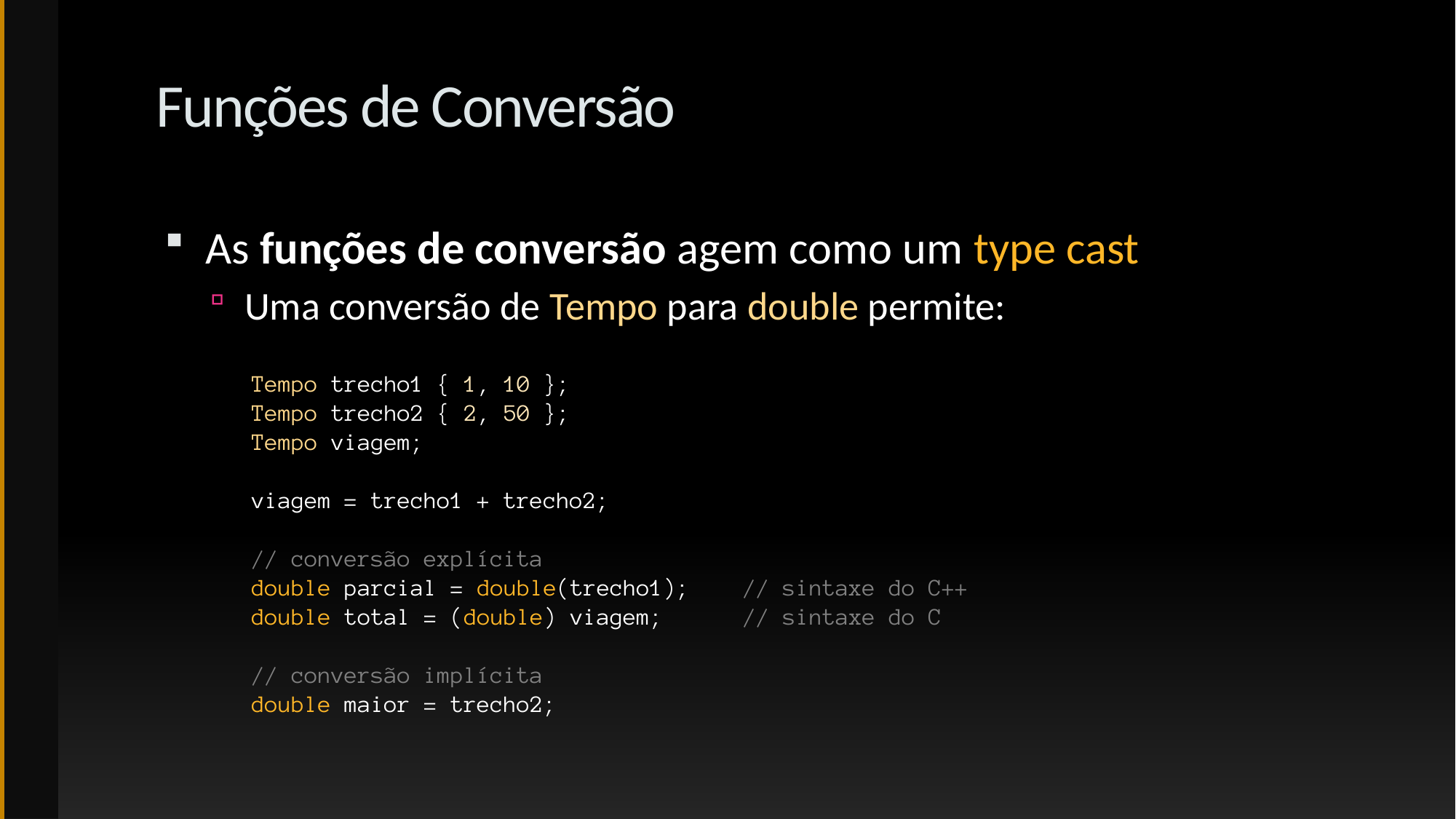

# Funções de Conversão
As funções de conversão agem como um type cast
Uma conversão de Tempo para double permite:
Tempo trecho1 { 1, 10 };
Tempo trecho2 { 2, 50 };
Tempo viagem;

viagem = trecho1 + trecho2;
// conversão explícita
double parcial = double(trecho1);    // sintaxe do C++
double total = (double) viagem;      // sintaxe do C
// conversão implícita
double maior = trecho2;